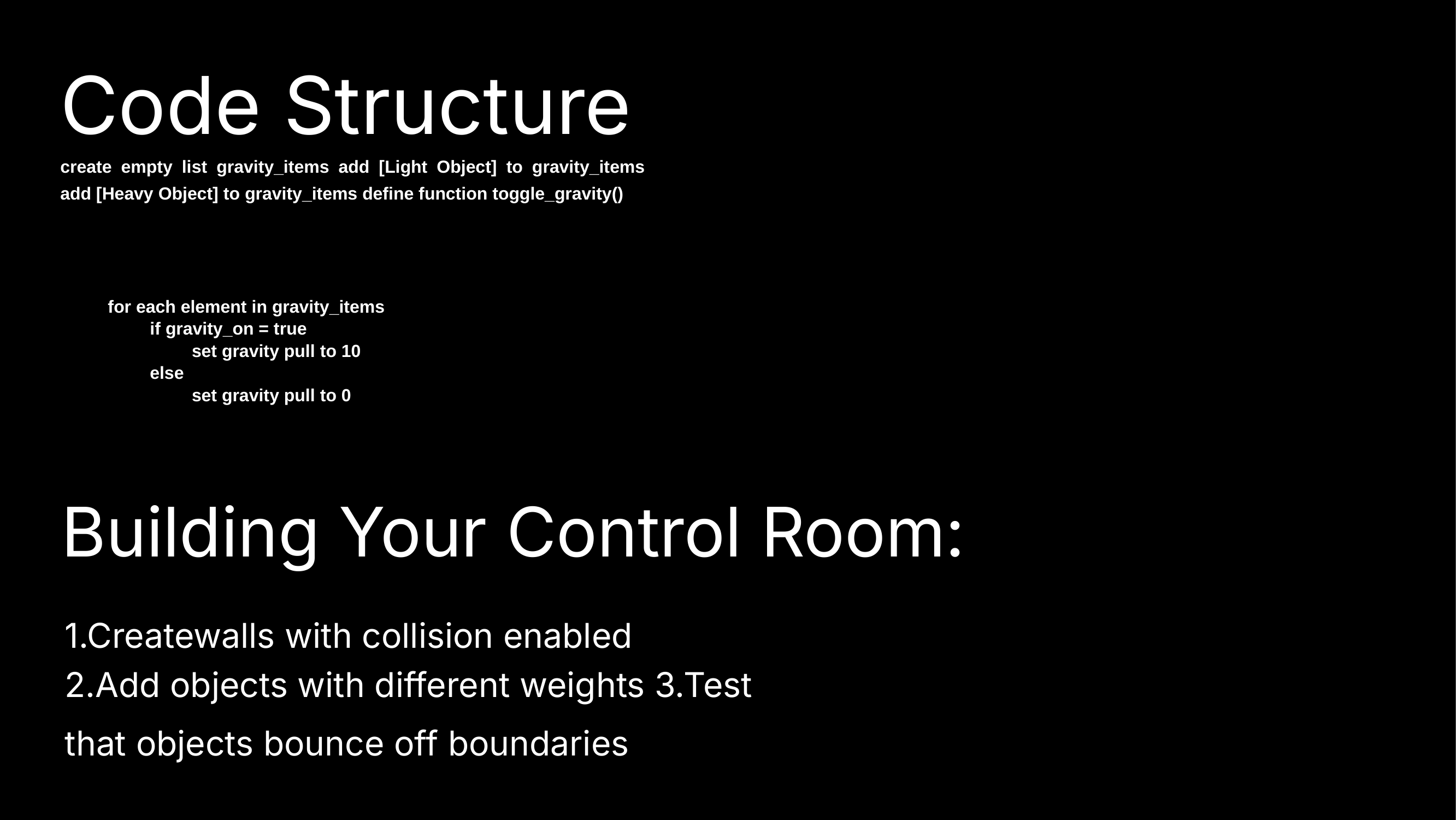

Code Structure
create empty list gravity_items add [Light Object] to gravity_items add [Heavy Object] to gravity_items define function toggle_gravity()

for each element in gravity_items
if gravity_on = true
set gravity pull to 10
else
set gravity pull to 0
Building Your Control Room:

1.Createwalls with collision enabled
2.Add objects with different weights 3.Test that objects bounce off boundaries